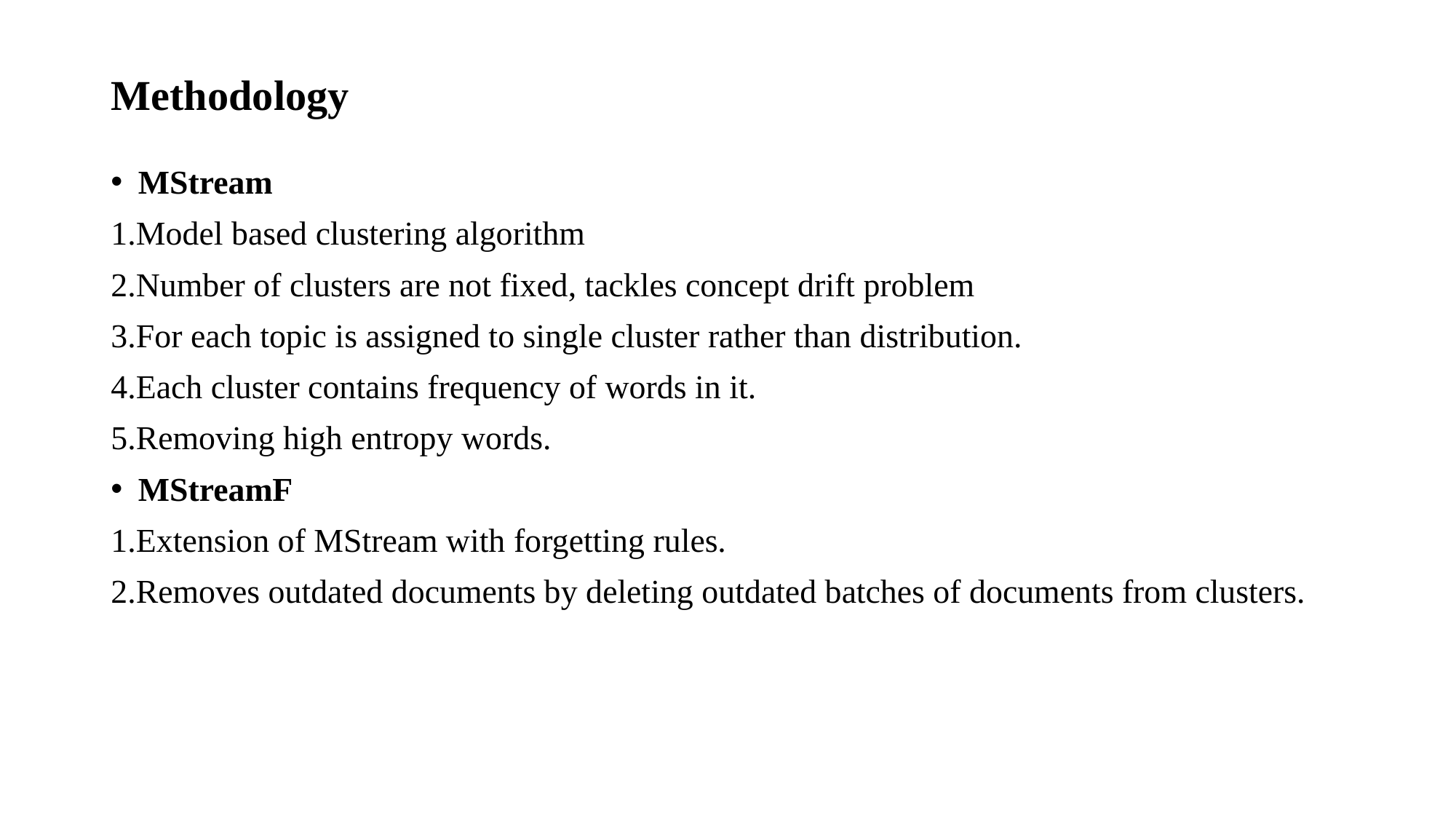

# Methodology
MStream
1.Model based clustering algorithm
2.Number of clusters are not fixed, tackles concept drift problem
3.For each topic is assigned to single cluster rather than distribution.
4.Each cluster contains frequency of words in it.
5.Removing high entropy words.
MStreamF
1.Extension of MStream with forgetting rules.
2.Removes outdated documents by deleting outdated batches of documents from clusters.